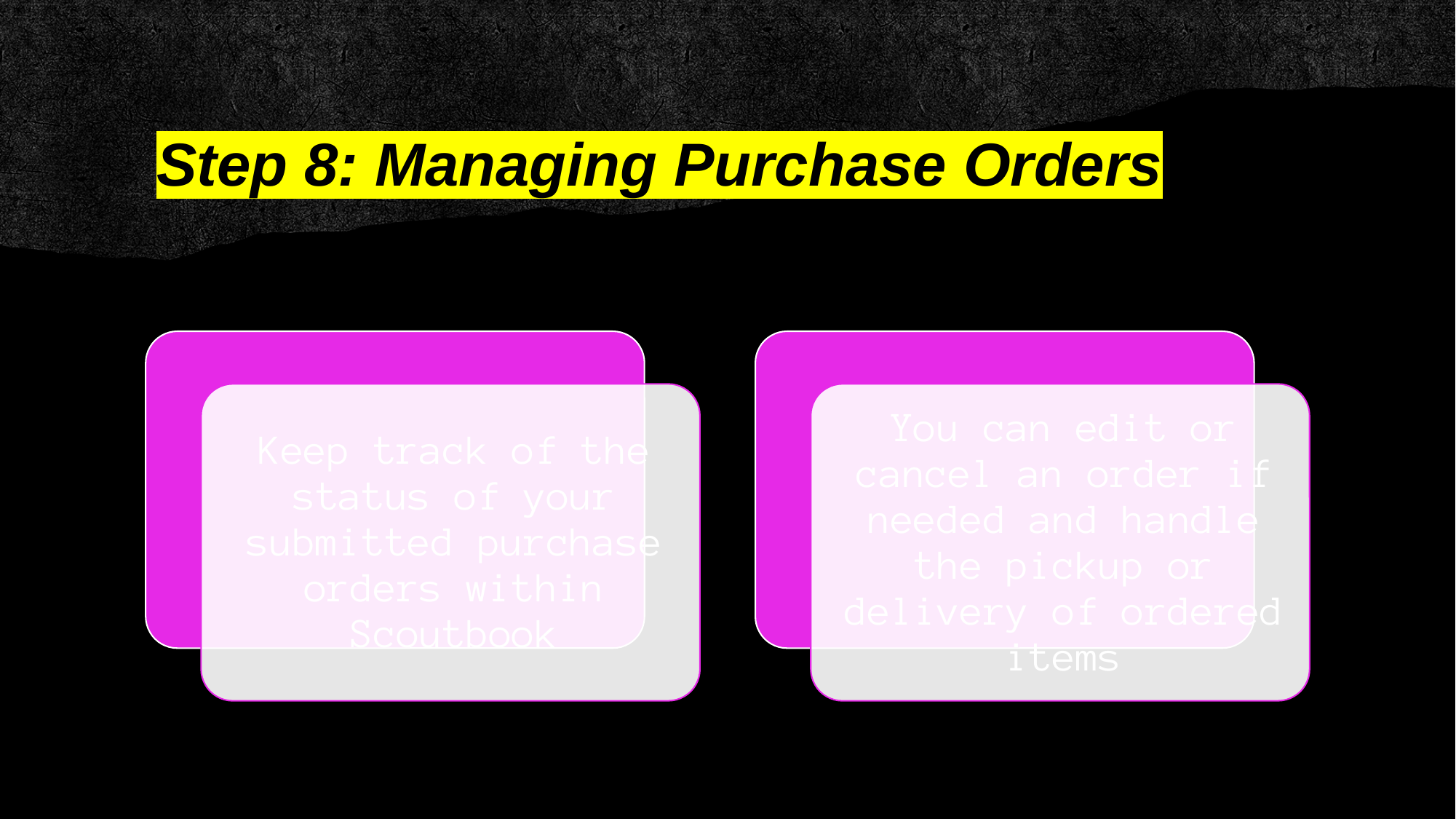

# Step 8: Managing Purchase Orders
Keep track of the status of your submitted purchase orders within Scoutbook
You can edit or cancel an order if needed and handle the pickup or delivery of ordered items